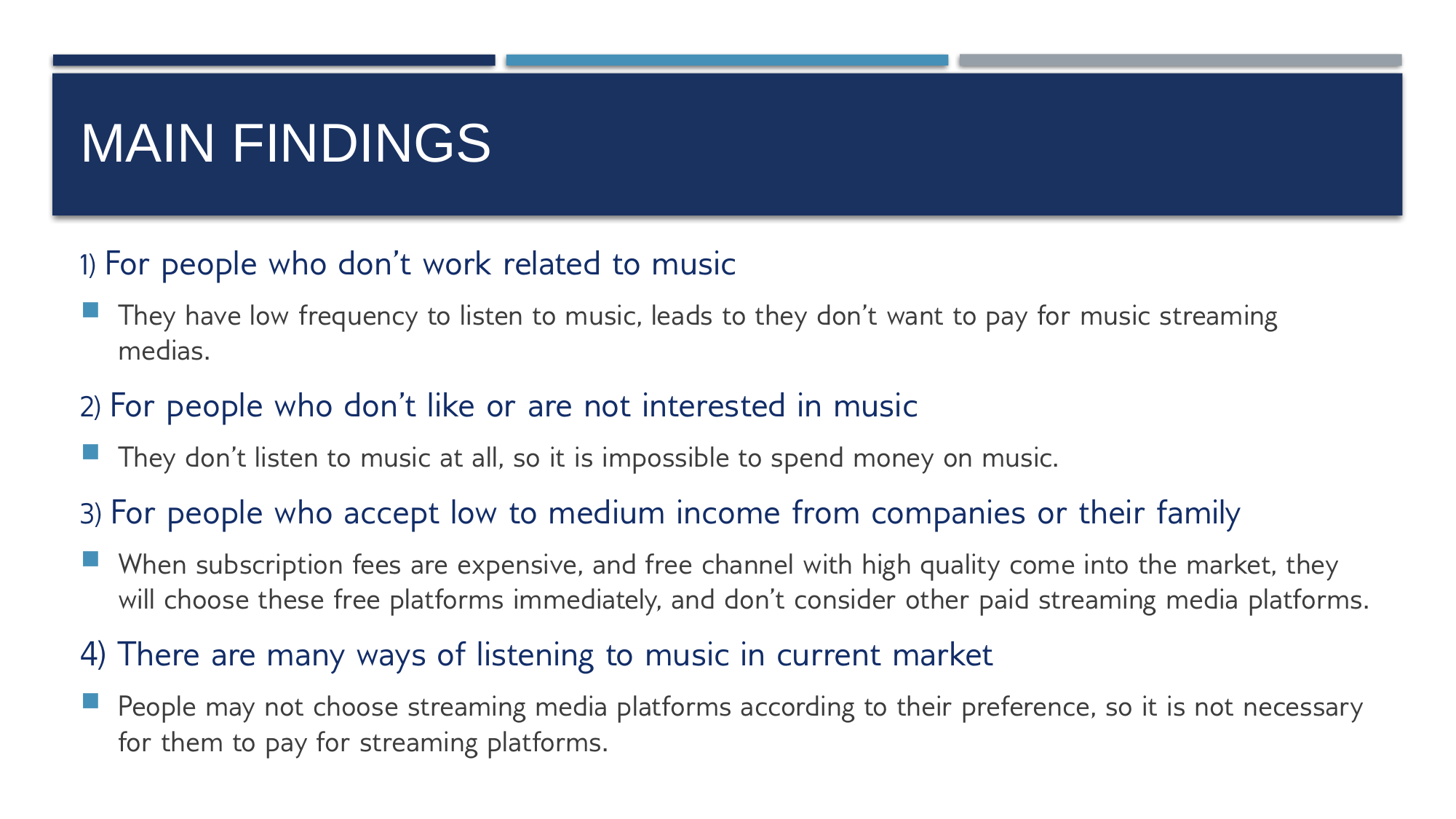

# Main Findings
1) For people who don’t work related to music
They have low frequency to listen to music, leads to they don’t want to pay for music streaming medias.
2) For people who don’t like or are not interested in music
They don’t listen to music at all, so it is impossible to spend money on music.
3) For people who accept low to medium income from companies or their family
When subscription fees are expensive, and free channel with high quality come into the market, they will choose these free platforms immediately, and don’t consider other paid streaming media platforms.
4) There are many ways of listening to music in current market
People may not choose streaming media platforms according to their preference, so it is not necessary for them to pay for streaming platforms.